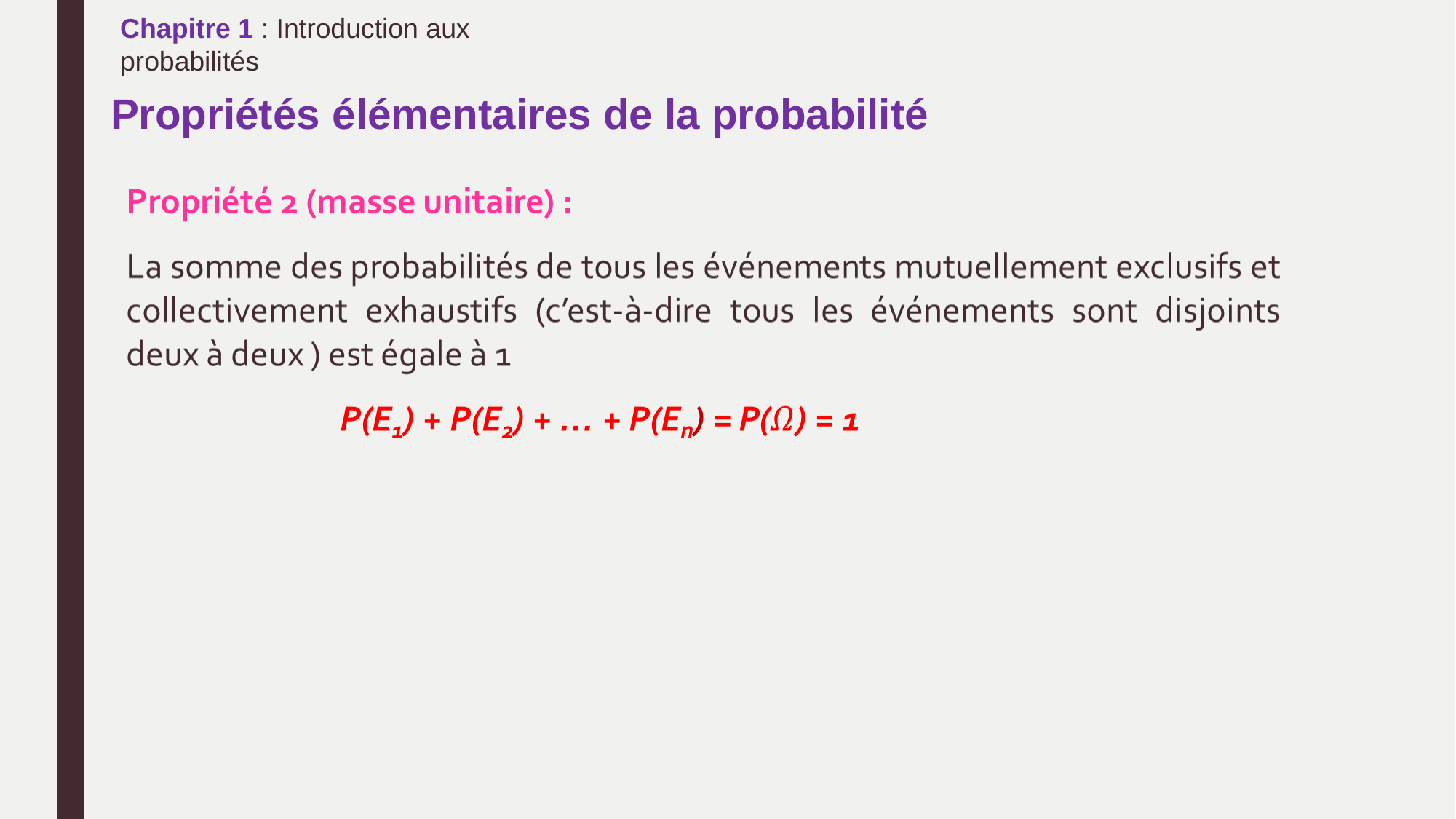

Chapitre 1 : Introduction aux probabilités

# Propriétés élémentaires de la probabilité